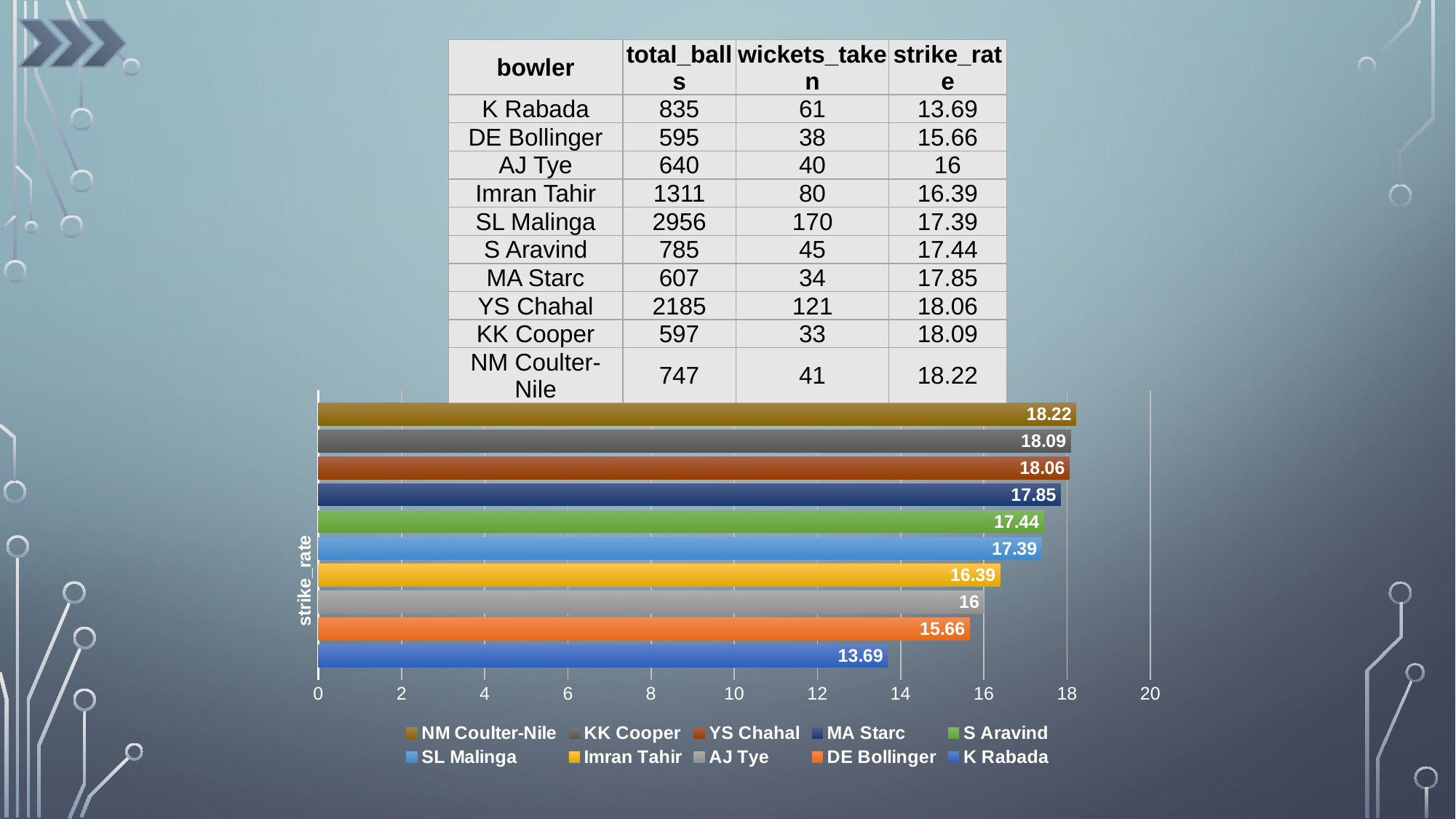

| bowler | total\_balls | wickets\_taken | strike\_rate |
| --- | --- | --- | --- |
| K Rabada | 835 | 61 | 13.69 |
| DE Bollinger | 595 | 38 | 15.66 |
| AJ Tye | 640 | 40 | 16 |
| Imran Tahir | 1311 | 80 | 16.39 |
| SL Malinga | 2956 | 170 | 17.39 |
| S Aravind | 785 | 45 | 17.44 |
| MA Starc | 607 | 34 | 17.85 |
| YS Chahal | 2185 | 121 | 18.06 |
| KK Cooper | 597 | 33 | 18.09 |
| NM Coulter-Nile | 747 | 41 | 18.22 |

### Chart

| Category | K Rabada | DE Bollinger | AJ Tye | Imran Tahir | SL Malinga | S Aravind | MA Starc | YS Chahal | KK Cooper | NM Coulter-Nile |
|---|---|---|---|---|---|---|---|---|---|---|
| strike_rate | 13.69 | 15.66 | 16.0 | 16.39 | 17.39 | 17.44 | 17.85 | 18.06 | 18.09 | 18.22 |